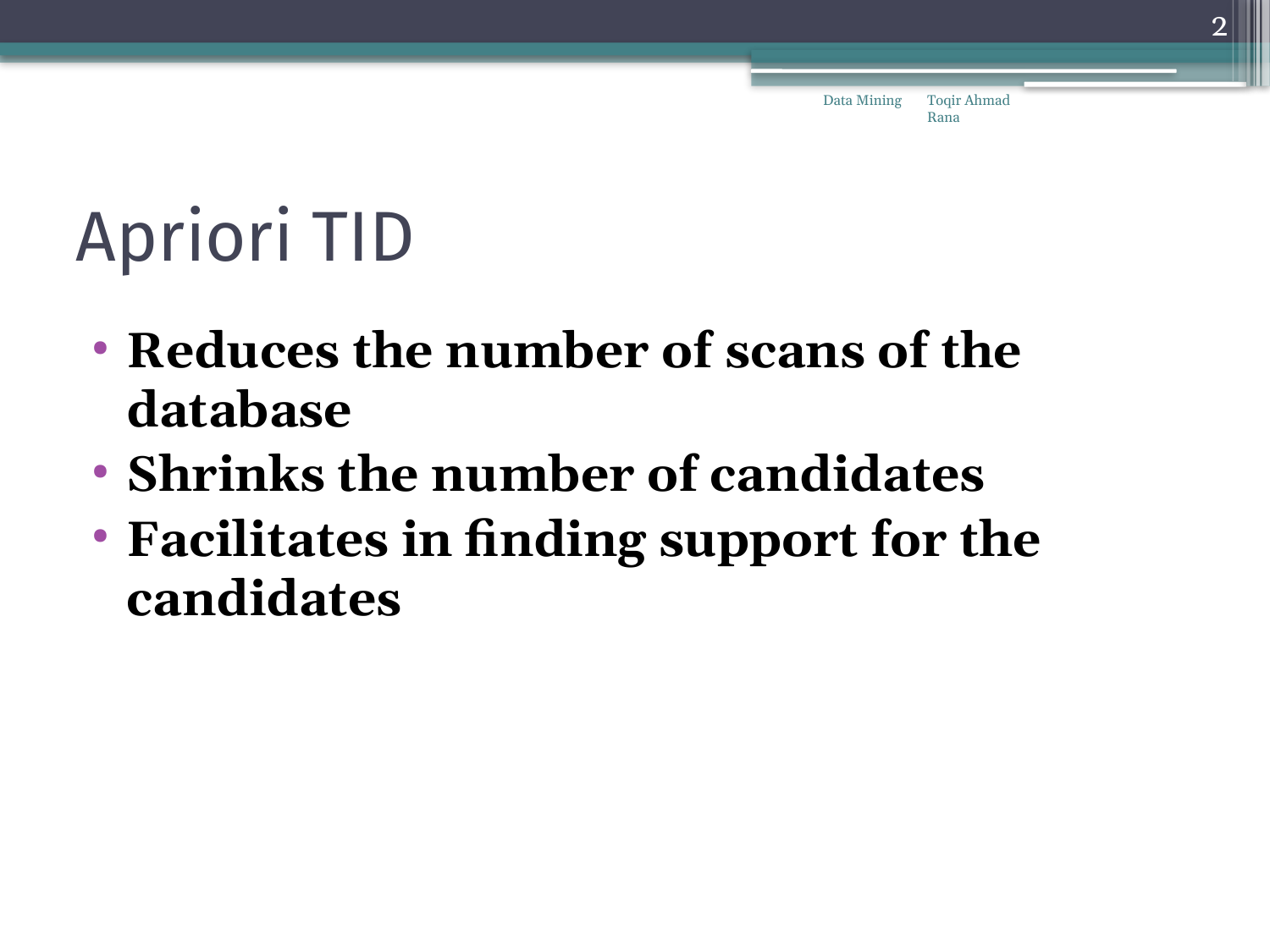

2
Data Mining
Toqir Ahmad Rana
# Apriori TID
Reduces the number of scans of the database
Shrinks the number of candidates
Facilitates in finding support for the candidates